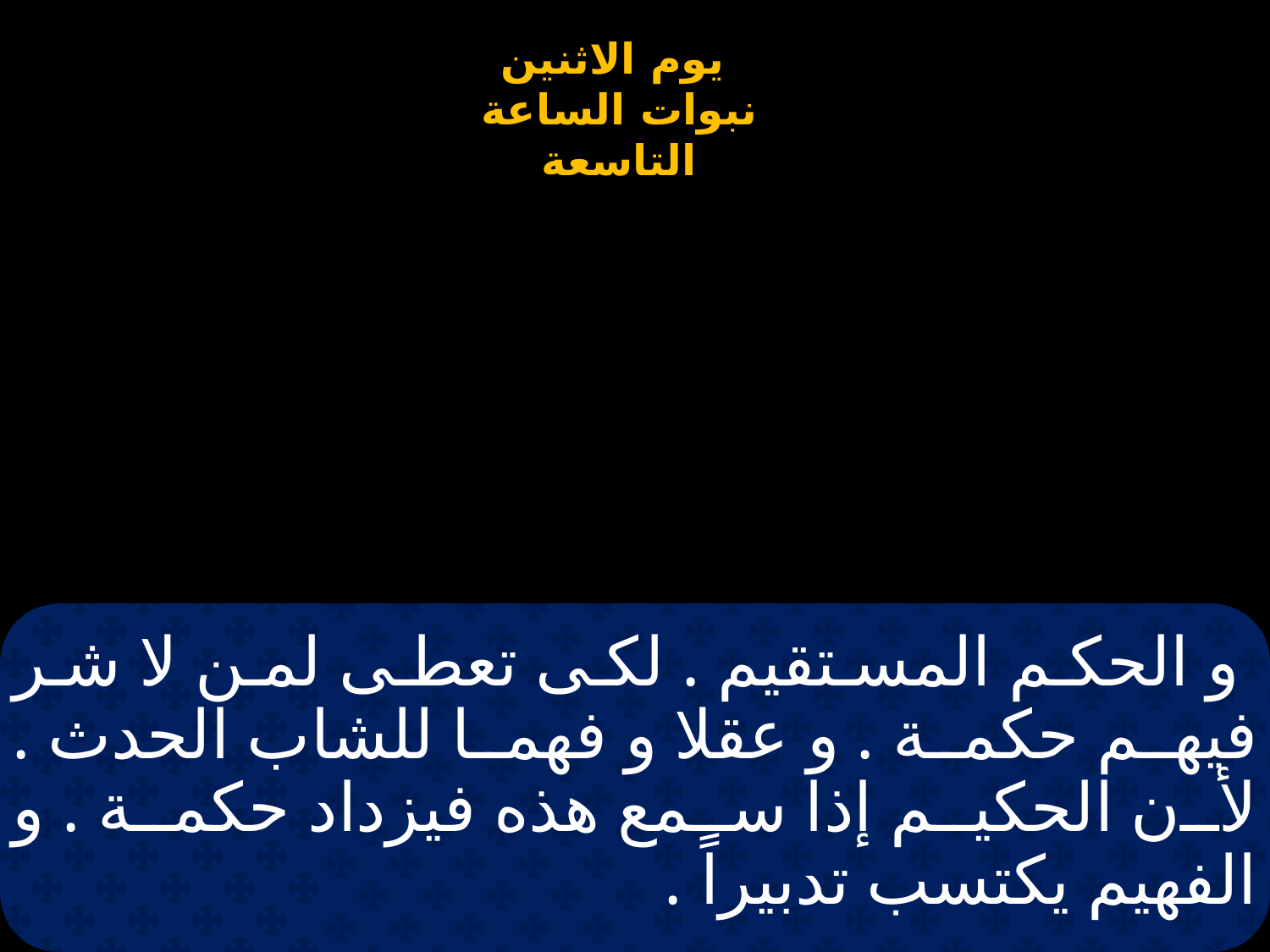

# و الحكم المستقيم . لكى تعطى لمن لا شر فيهم حكمة . و عقلا و فهما للشاب الحدث . لأن الحكيم إذا سمع هذه فيزداد حكمة . و الفهيم يكتسب تدبيراً .